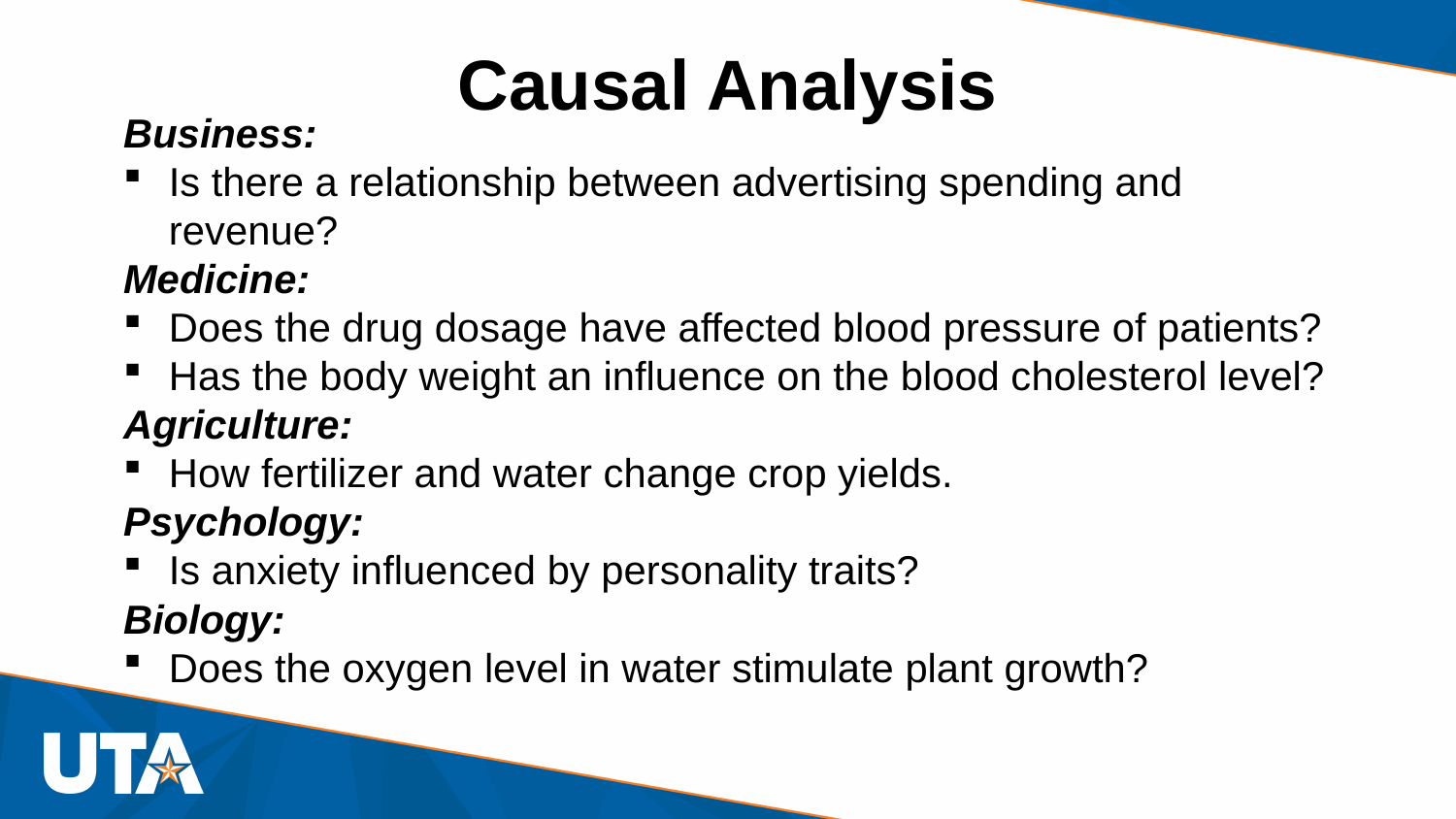

# Causal Analysis
Business:
Is there a relationship between advertising spending and revenue?
Medicine:
Does the drug dosage have affected blood pressure of patients?
Has the body weight an influence on the blood cholesterol level?
Agriculture:
How fertilizer and water change crop yields.
Psychology:
Is anxiety influenced by personality traits?
Biology:
Does the oxygen level in water stimulate plant growth?